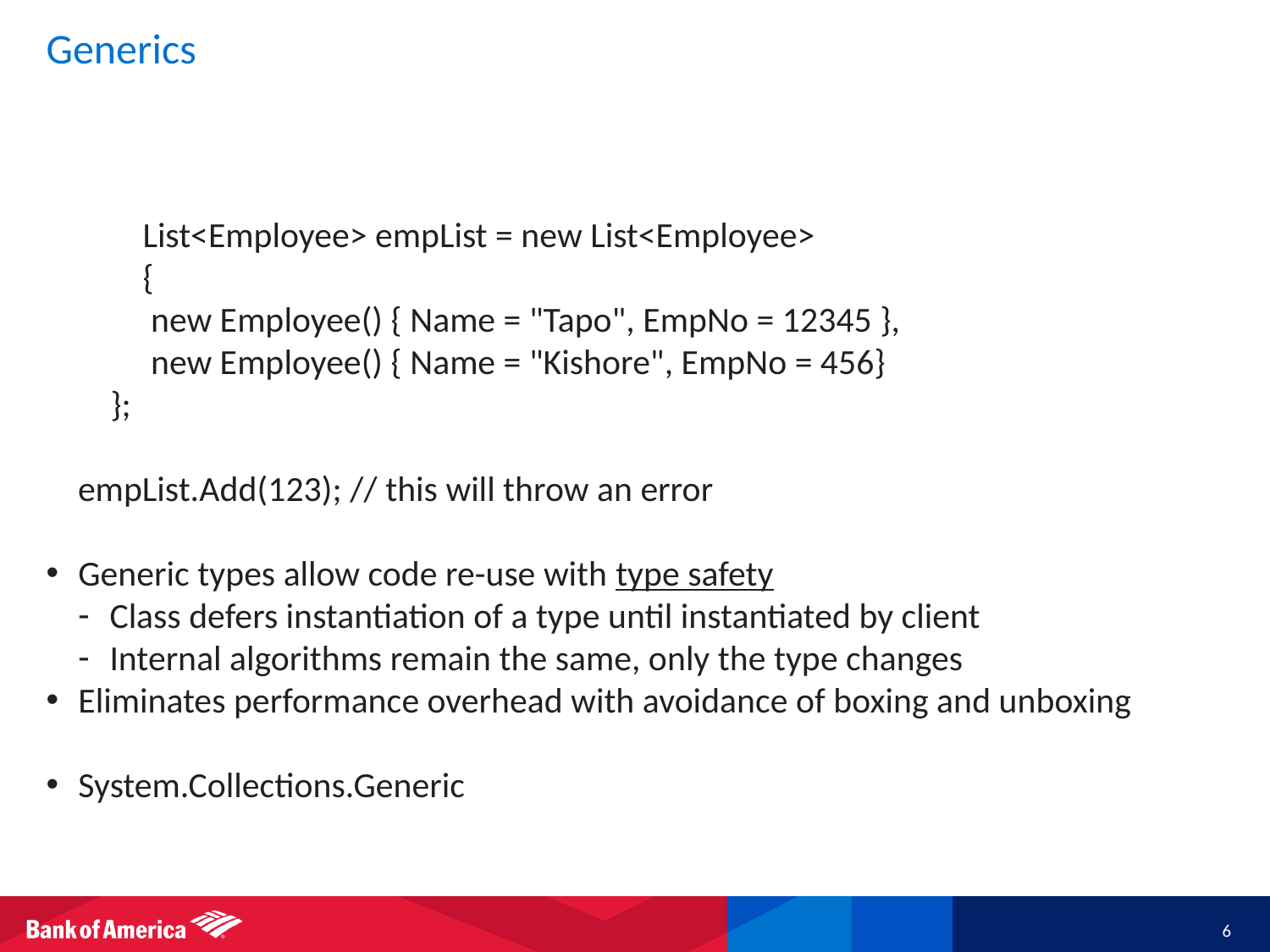

# Generics

            List<Employee> empList = new List<Employee>
            {
             new Employee() { Name = "Tapo", EmpNo = 12345 },
             new Employee() { Name = "Kishore", EmpNo = 456}
        };

empList.Add(123); // this will throw an error

Generic types allow code re-use with type safety
Class defers instantiation of a type until instantiated by client
Internal algorithms remain the same, only the type changes
Eliminates performance overhead with avoidance of boxing and unboxing

System.Collections.Generic

6